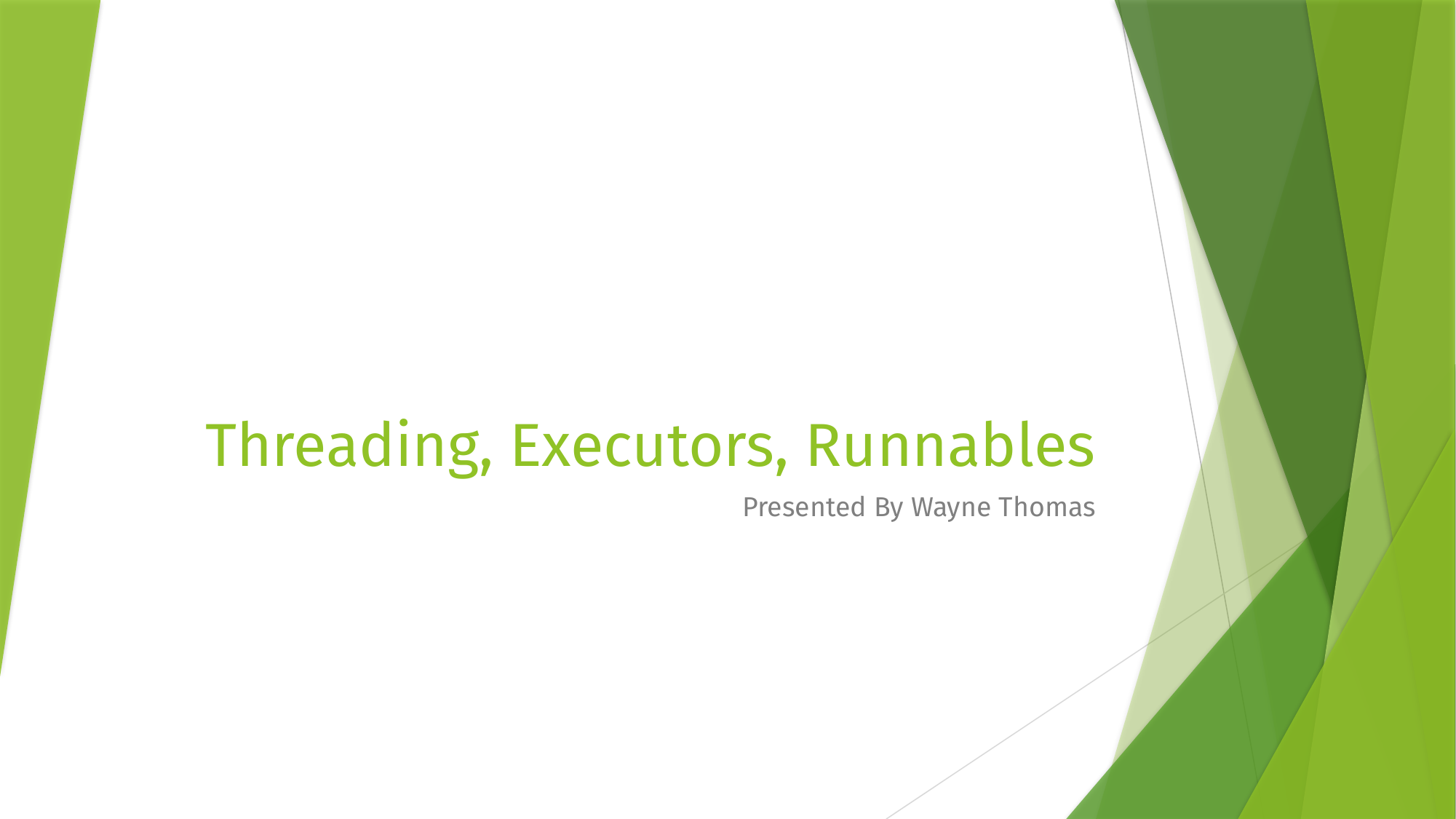

# Threading, Executors, Runnables
Presented By Wayne Thomas